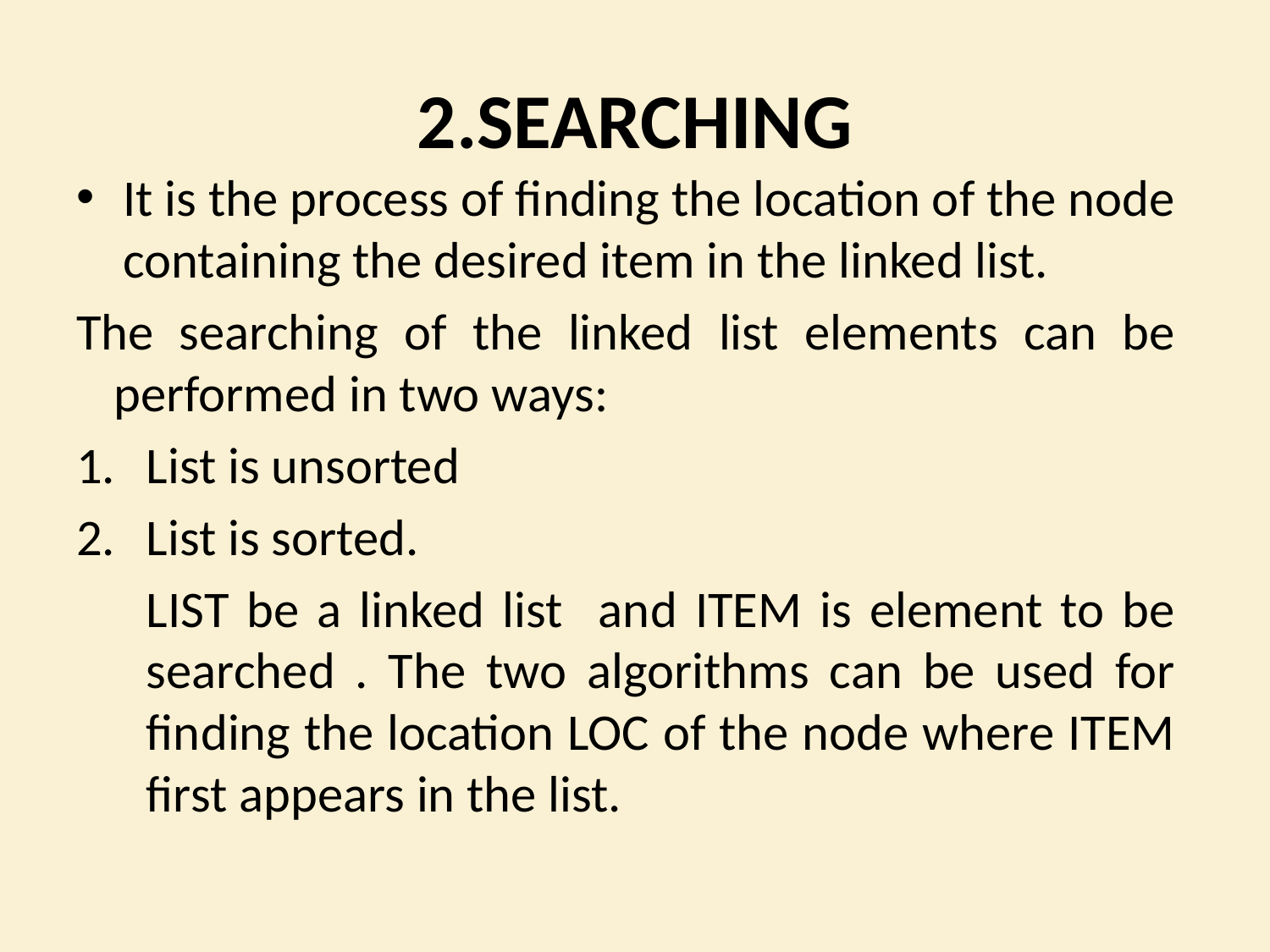

# 2.SEARCHING
It is the process of finding the location of the node containing the desired item in the linked list.
The searching of the linked list elements can be performed in two ways:
List is unsorted
List is sorted.
	LIST be a linked list  and ITEM is element to be searched . The two algorithms can be used for finding the location LOC of the node where ITEM first appears in the list.